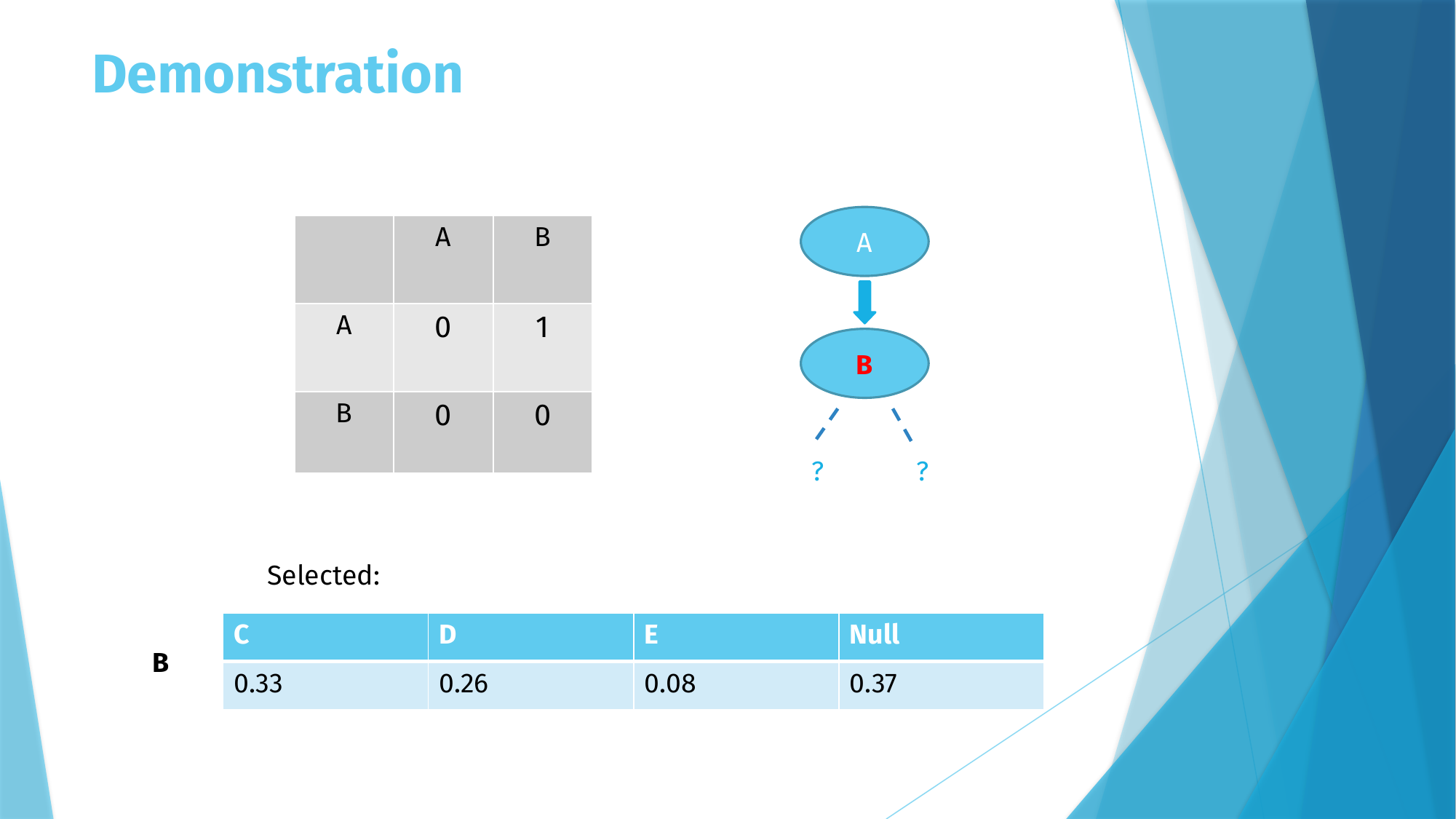

# Demonstration
A
|  | A | B |
| --- | --- | --- |
| A | 0 | 1 |
| B | 0 | 0 |

B
?
?
Selected:
| C | D | E | Null |
| --- | --- | --- | --- |
| 0.33 | 0.26 | 0.08 | 0.37 |
B